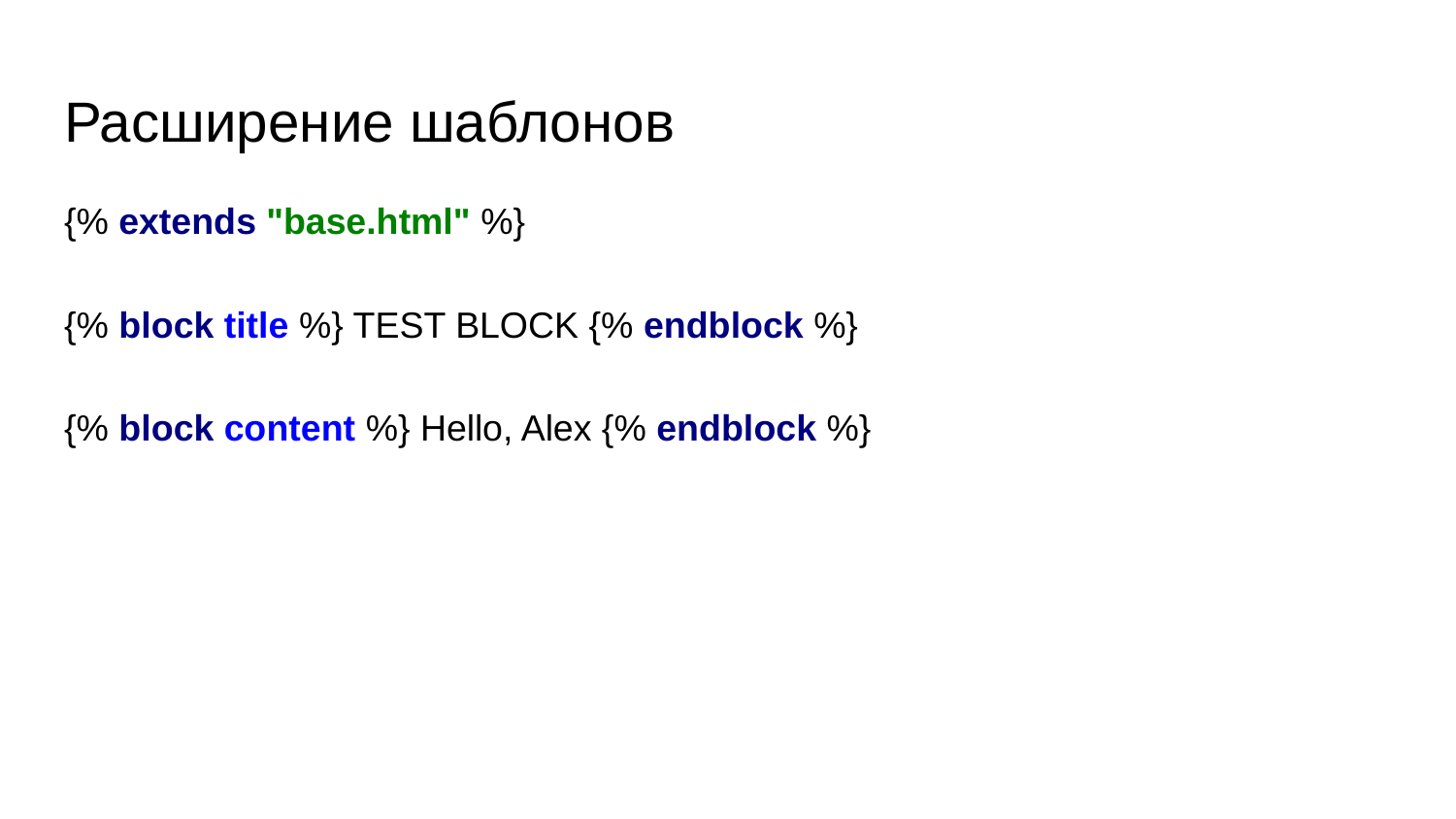

# Расширение шаблонов
{% extends "base.html" %}

{% block title %} TEST BLOCK {% endblock %}

{% block content %} Hello, Alex {% endblock %}